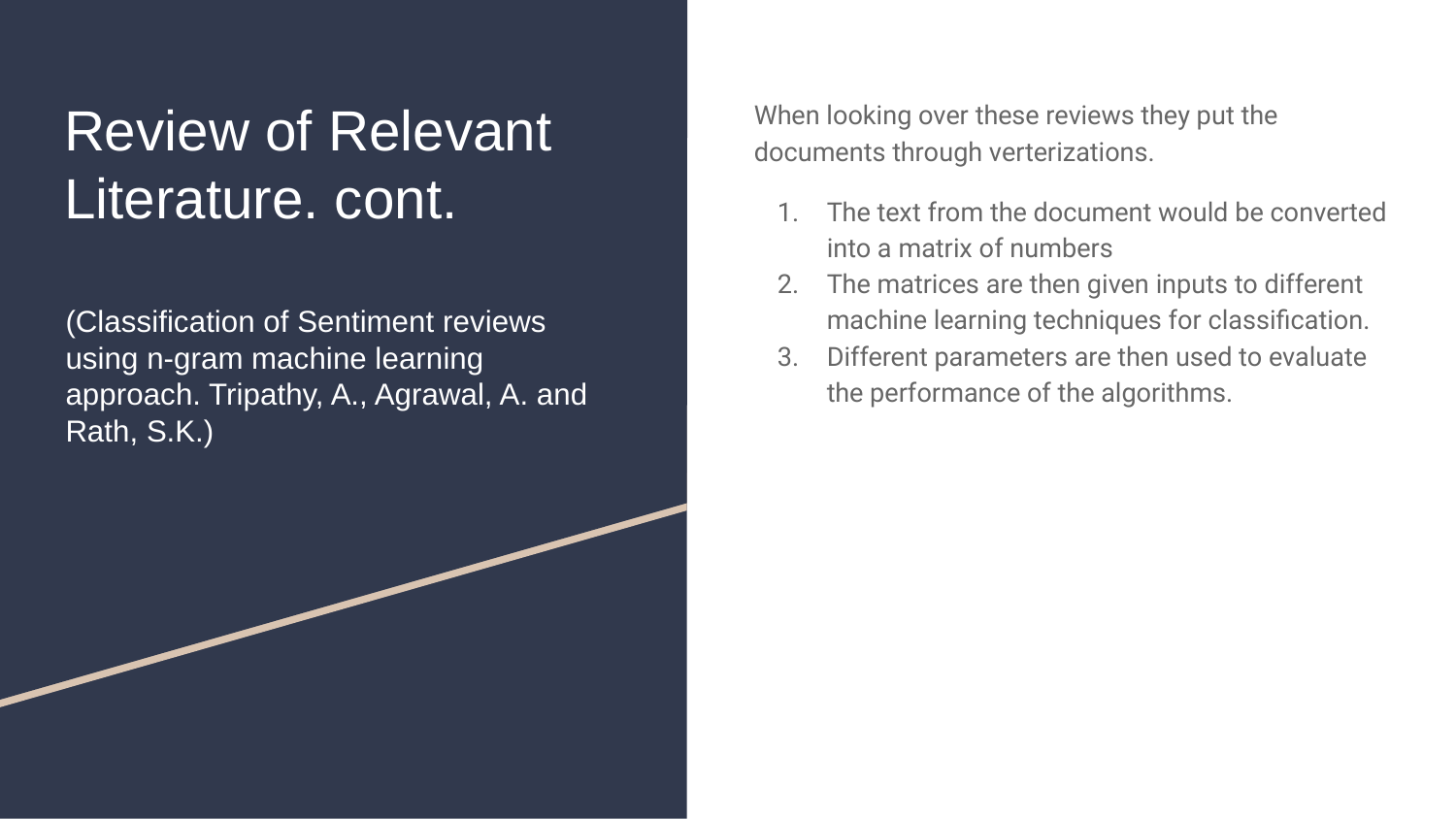

# Review of Relevant Literature. cont.
When looking over these reviews they put the documents through verterizations.
The text from the document would be converted into a matrix of numbers
The matrices are then given inputs to different machine learning techniques for classification.
Different parameters are then used to evaluate the performance of the algorithms.

(Classification of Sentiment reviews using n-gram machine learning approach. Tripathy, A., Agrawal, A. and Rath, S.K.)